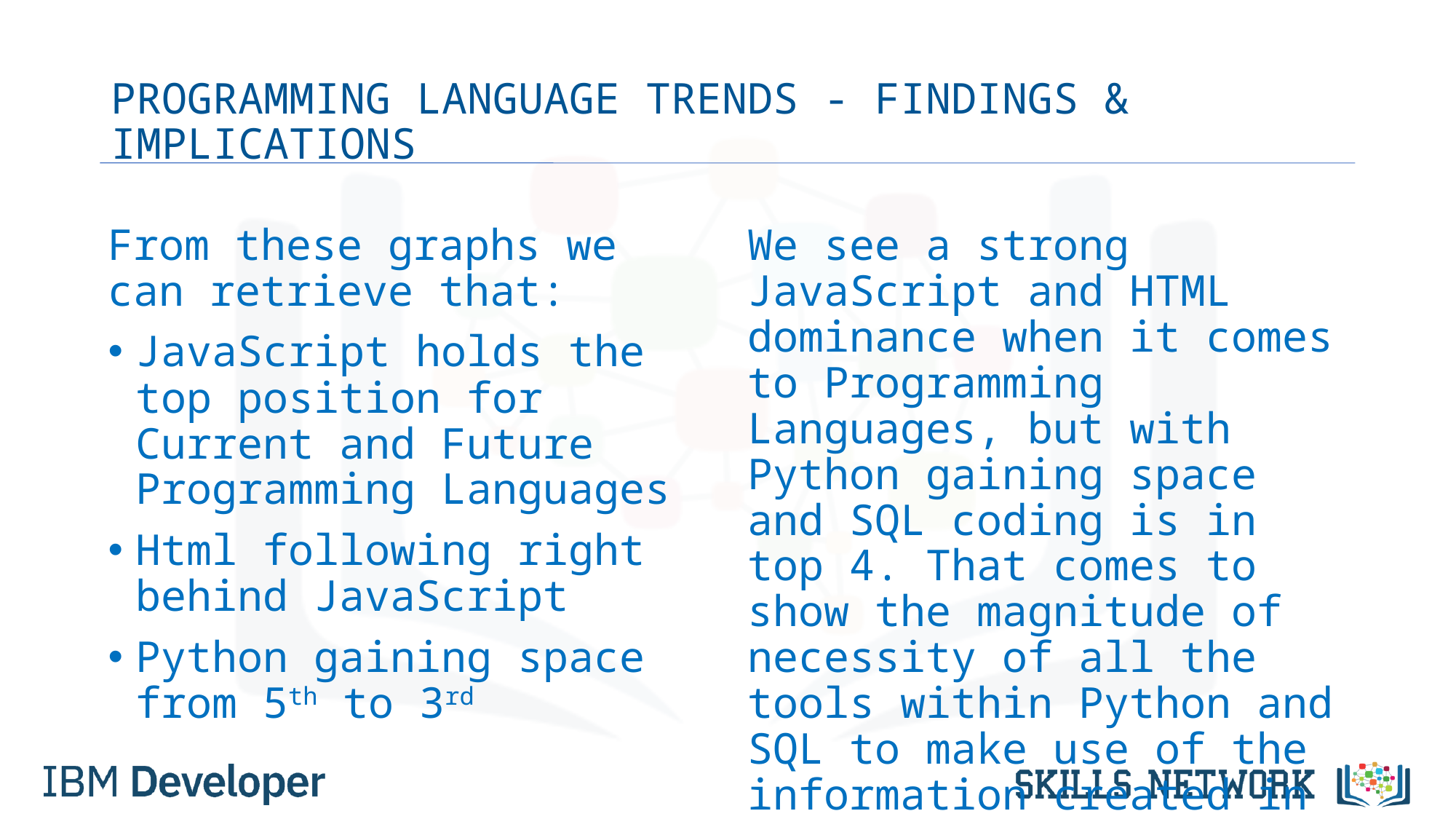

# PROGRAMMING LANGUAGE TRENDS - FINDINGS & IMPLICATIONS
From these graphs we can retrieve that:
JavaScript holds the top position for Current and Future Programming Languages
Html following right behind JavaScript
Python gaining space from 5th to 3rd
We see a strong JavaScript and HTML dominance when it comes to Programming Languages, but with Python gaining space and SQL coding is in top 4. That comes to show the magnitude of necessity of all the tools within Python and SQL to make use of the information created in HTML and JavaScript.